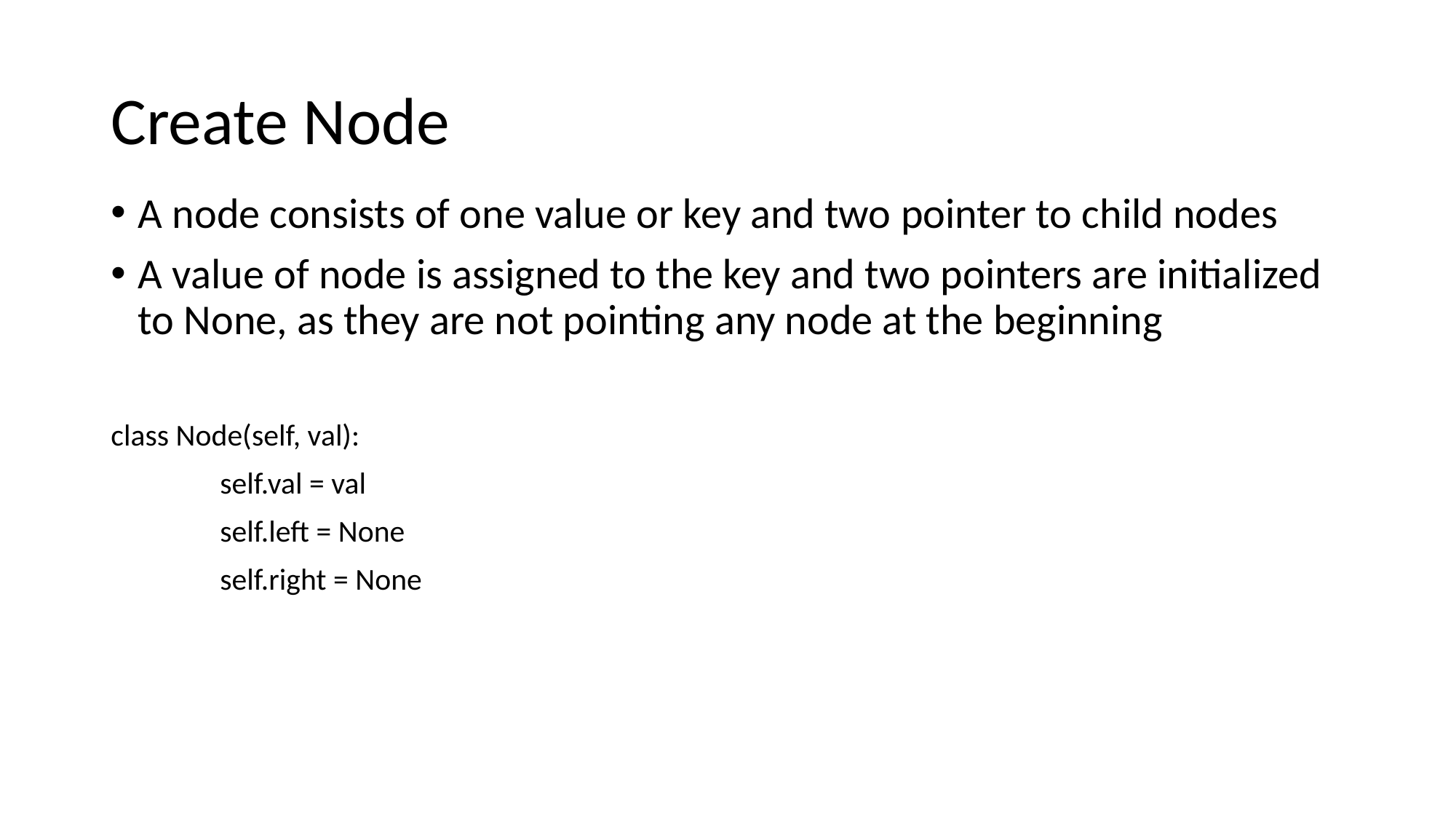

# Create Node
A node consists of one value or key and two pointer to child nodes
A value of node is assigned to the key and two pointers are initialized to None, as they are not pointing any node at the beginning

class Node(self, val):
	self.val = val
	self.left = None
	self.right = None